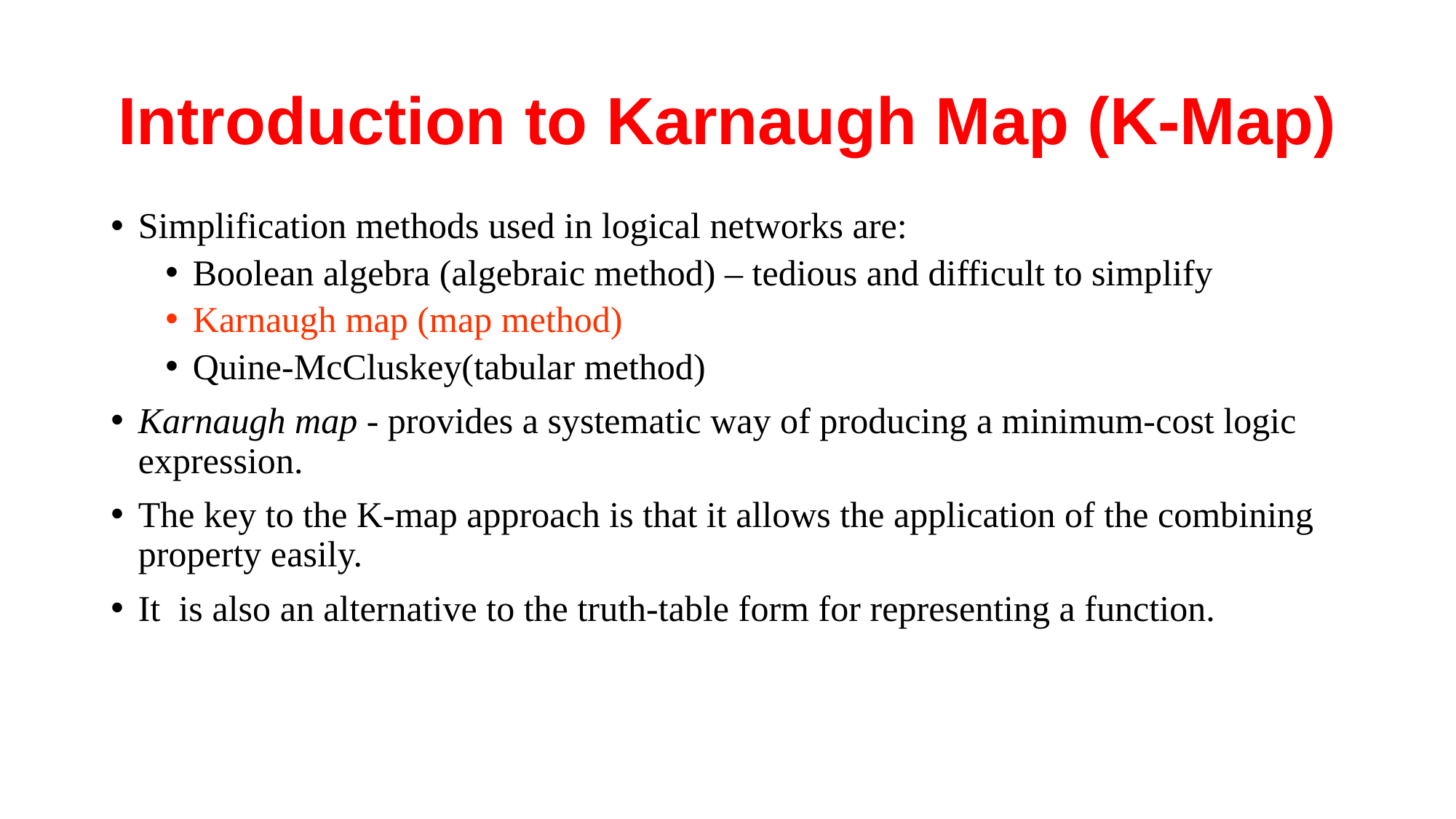

# Introduction to Karnaugh Map (K-Map)
Simplification methods used in logical networks are:
Boolean algebra (algebraic method) – tedious and difficult to simplify
Karnaugh map (map method)
Quine-McCluskey(tabular method)
Karnaugh map - provides a systematic way of producing a minimum-cost logic expression.
The key to the K-map approach is that it allows the application of the combining property easily.
It  is also an alternative to the truth-table form for representing a function.